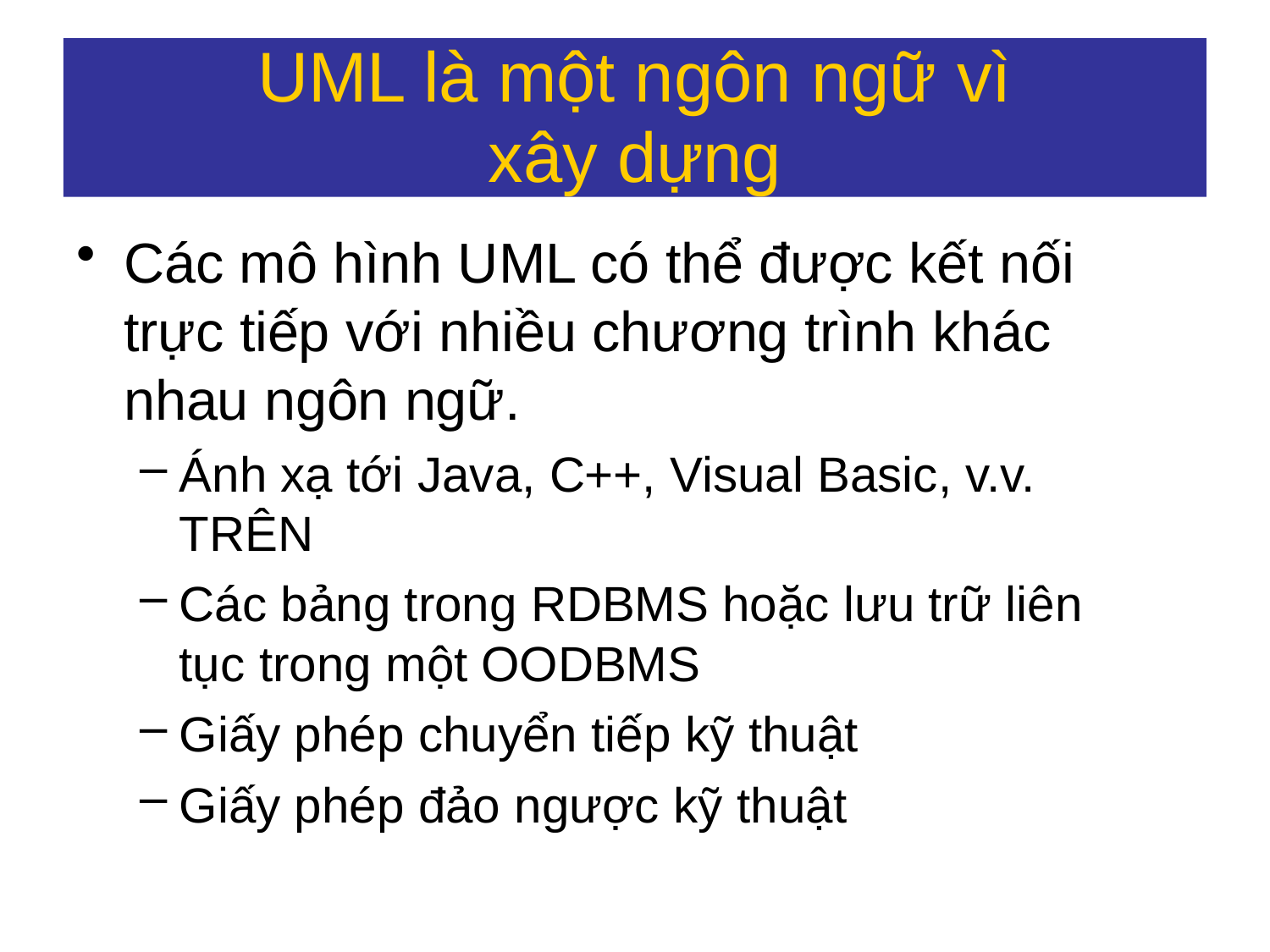

UML là một ngôn ngữ vì
xây dựng
Các mô hình UML có thể được kết nối trực tiếp với nhiều chương trình khác nhau ngôn ngữ.
Ánh xạ tới Java, C++, Visual Basic, v.v. TRÊN
Các bảng trong RDBMS hoặc lưu trữ liên tục trong một OODBMS
Giấy phép chuyển tiếp kỹ thuật
Giấy phép đảo ngược kỹ thuật